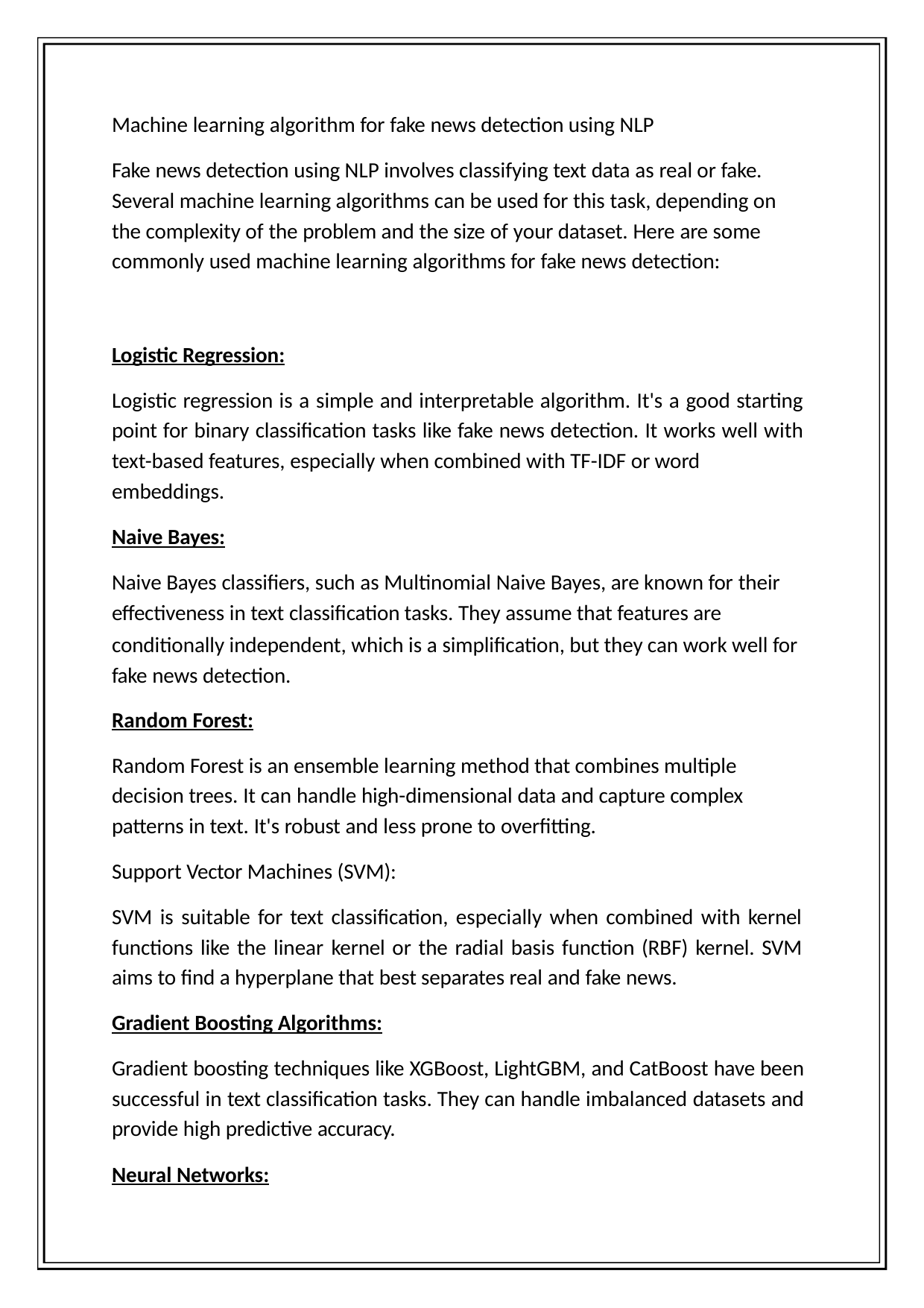

Machine learning algorithm for fake news detection using NLP
Fake news detection using NLP involves classifying text data as real or fake.  Several machine learning algorithms can be used for this task, depending on  the complexity of the problem and the size of your dataset. Here are some  commonly used machine learning algorithms for fake news detection:
Logistic Regression:
Logistic regression is a simple and interpretable algorithm. It's a good starting  point for binary classification tasks like fake news detection. It works well with  text-based features, especially when combined with TF-IDF or word
embeddings.

Naive Bayes:
Naive Bayes classifiers, such as Multinomial Naive Bayes, are known for their  effectiveness in text classification tasks. They assume that features are
conditionally independent, which is a simplification, but they can work well for  fake news detection.
Random Forest:
Random Forest is an ensemble learning method that combines multiple  decision trees. It can handle high-dimensional data and capture complex  patterns in text. It's robust and less prone to overfitting.

Support Vector Machines (SVM):
SVM is suitable for text classification, especially when combined with kernel  functions like the linear kernel or the radial basis function (RBF) kernel. SVM  aims to find a hyperplane that best separates real and fake news.

Gradient Boosting Algorithms:
Gradient boosting techniques like XGBoost, LightGBM, and CatBoost have been  successful in text classification tasks. They can handle imbalanced datasets and  provide high predictive accuracy.

Neural Networks: